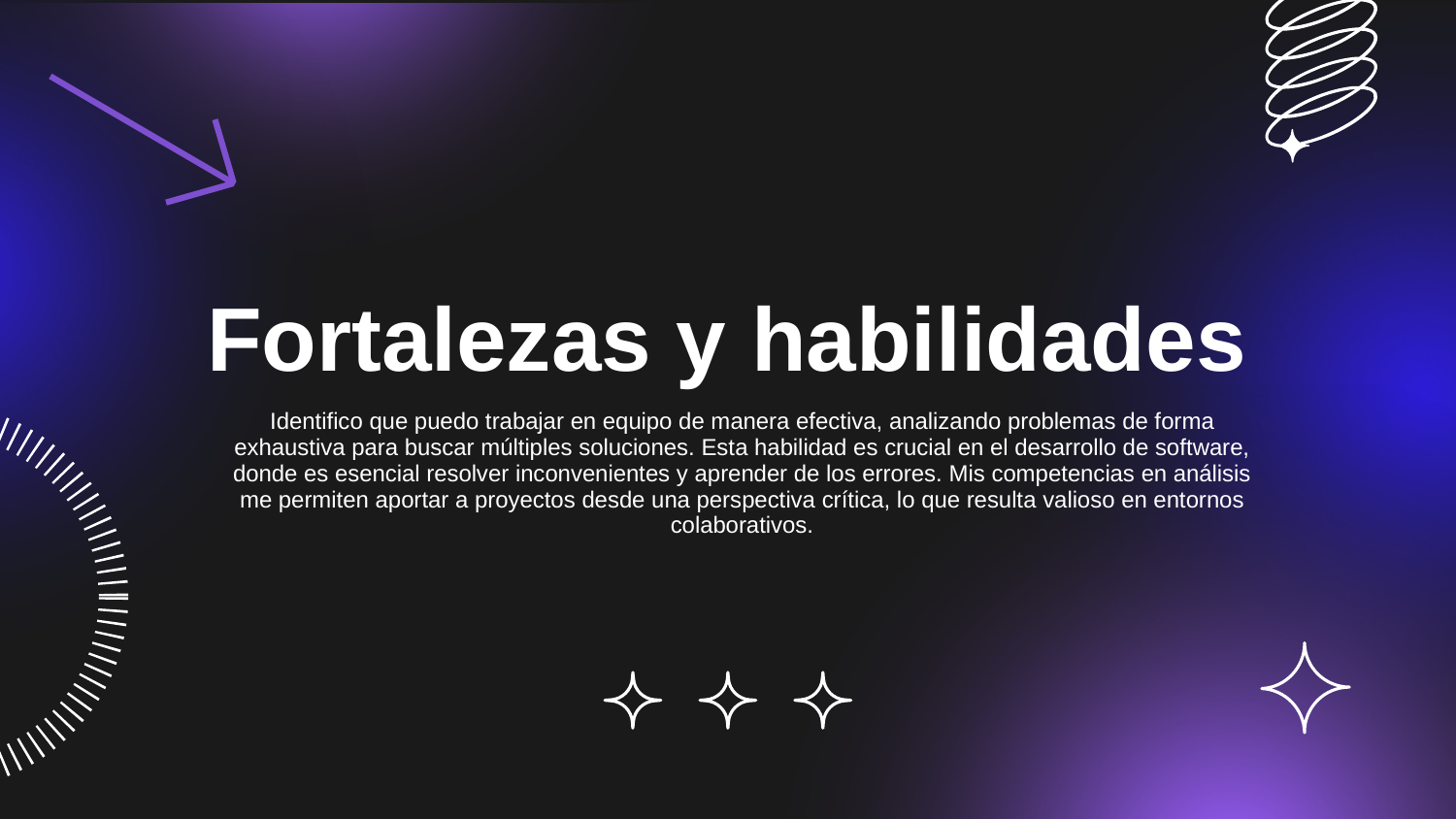

# Fortalezas y habilidades
Identifico que puedo trabajar en equipo de manera efectiva, analizando problemas de forma exhaustiva para buscar múltiples soluciones. Esta habilidad es crucial en el desarrollo de software, donde es esencial resolver inconvenientes y aprender de los errores. Mis competencias en análisis me permiten aportar a proyectos desde una perspectiva crítica, lo que resulta valioso en entornos colaborativos.